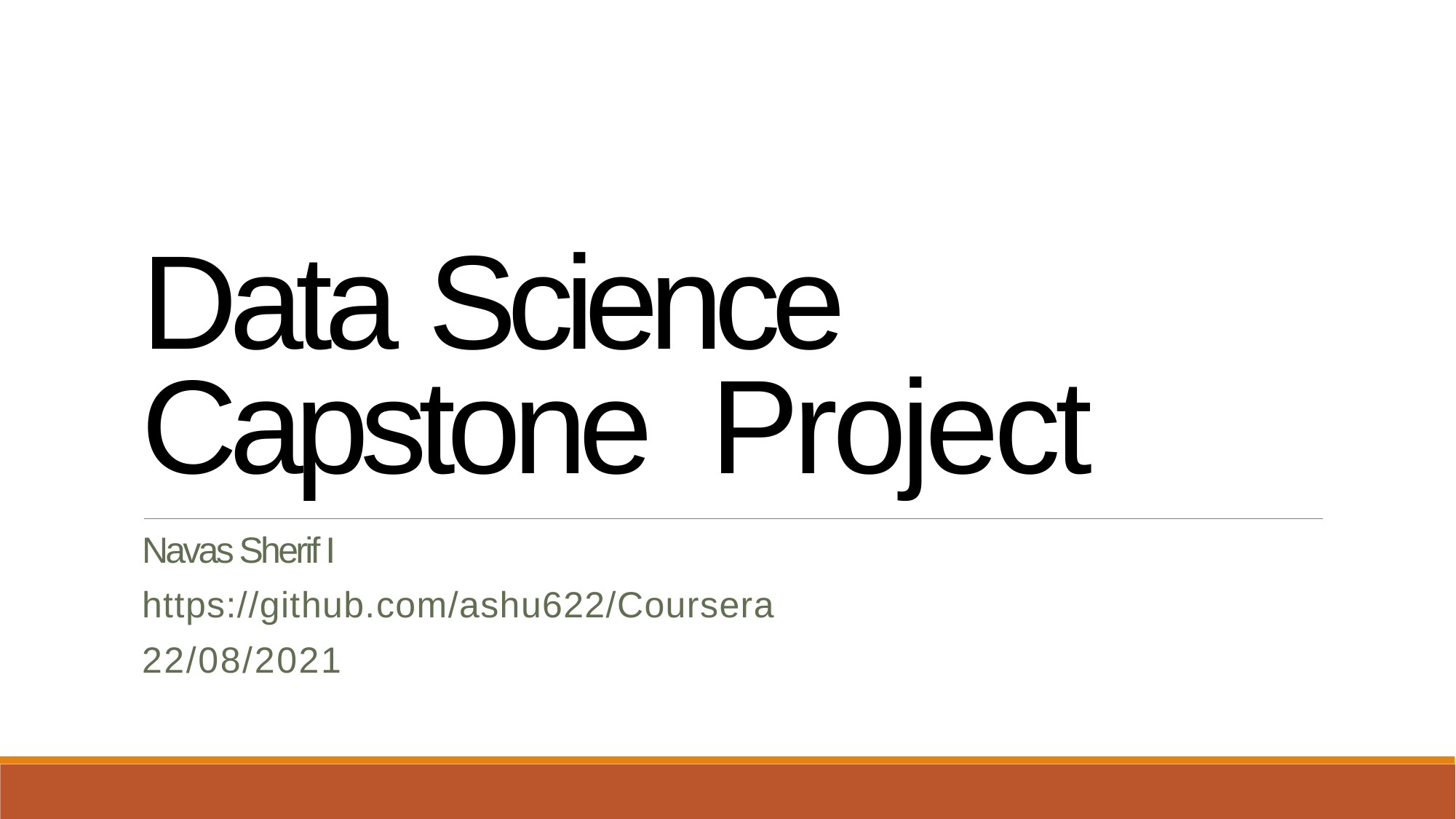

Data Science Capstone  Project
Navas Sherif I
https://github.com/ashu622/Coursera
22/08/2021